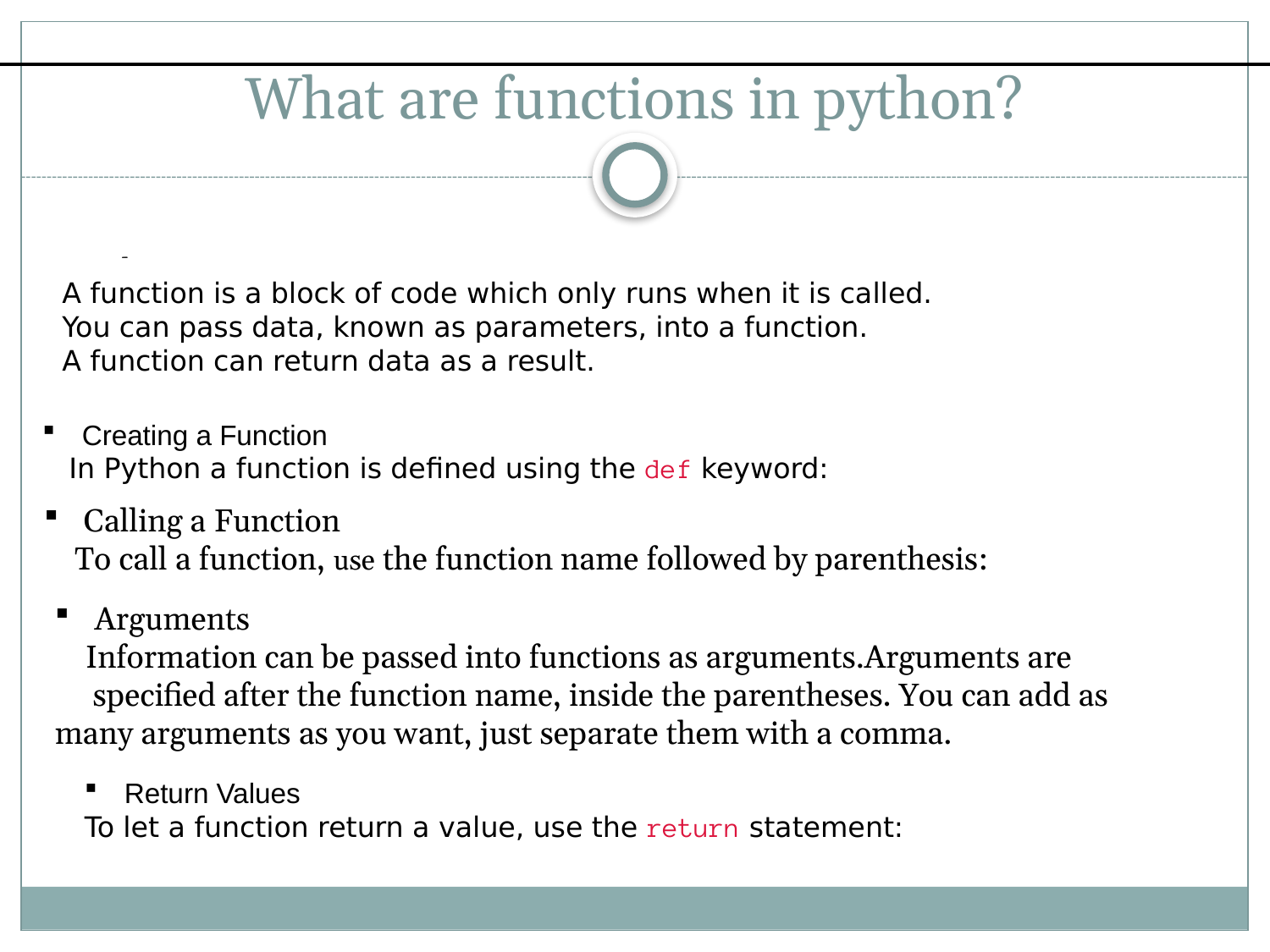

# What are functions in python?

Python Functions
A function is a block of code which only runs when it is called.
You can pass data, known as parameters, into a function.
A function can return data as a result.
Creating a Function
   In Python a function is defined using the def keyword:
Calling a Function
    To call a function, use the function name followed by parenthesis:
Arguments
    Information can be passed into functions as arguments.Arguments are                 specified after the function name, inside the parentheses. You can add as many arguments as you want, just separate them with a comma.
Return Values
To let a function return a value, use the return statement: